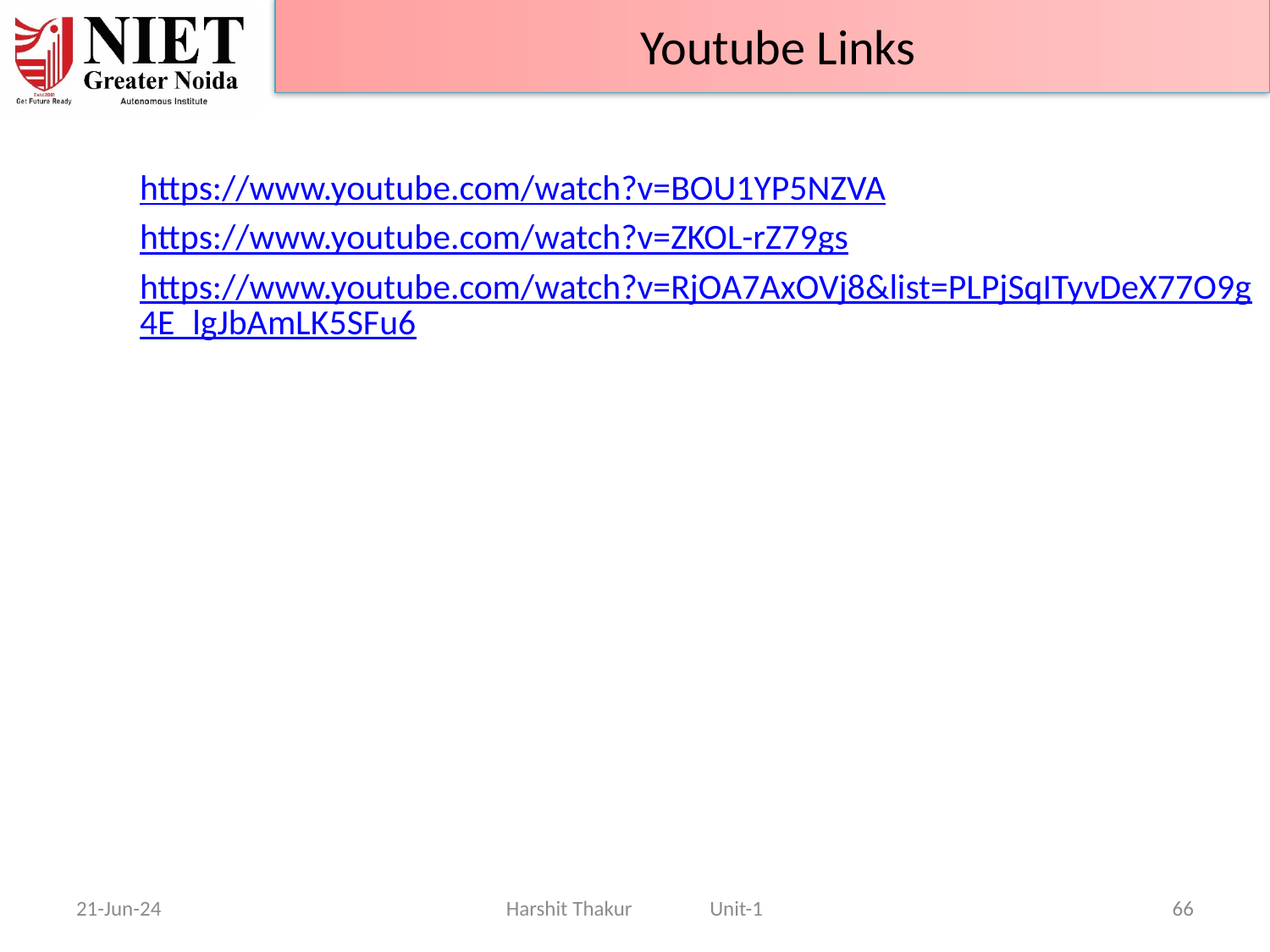

Youtube Links
https://www.youtube.com/watch?v=BOU1YP5NZVA
https://www.youtube.com/watch?v=ZKOL-rZ79gs
https://www.youtube.com/watch?v=RjOA7AxOVj8&list=PLPjSqITyvDeX77O9g4E_lgJbAmLK5SFu6

21-Jun-24
Harshit Thakur                Unit-1
66